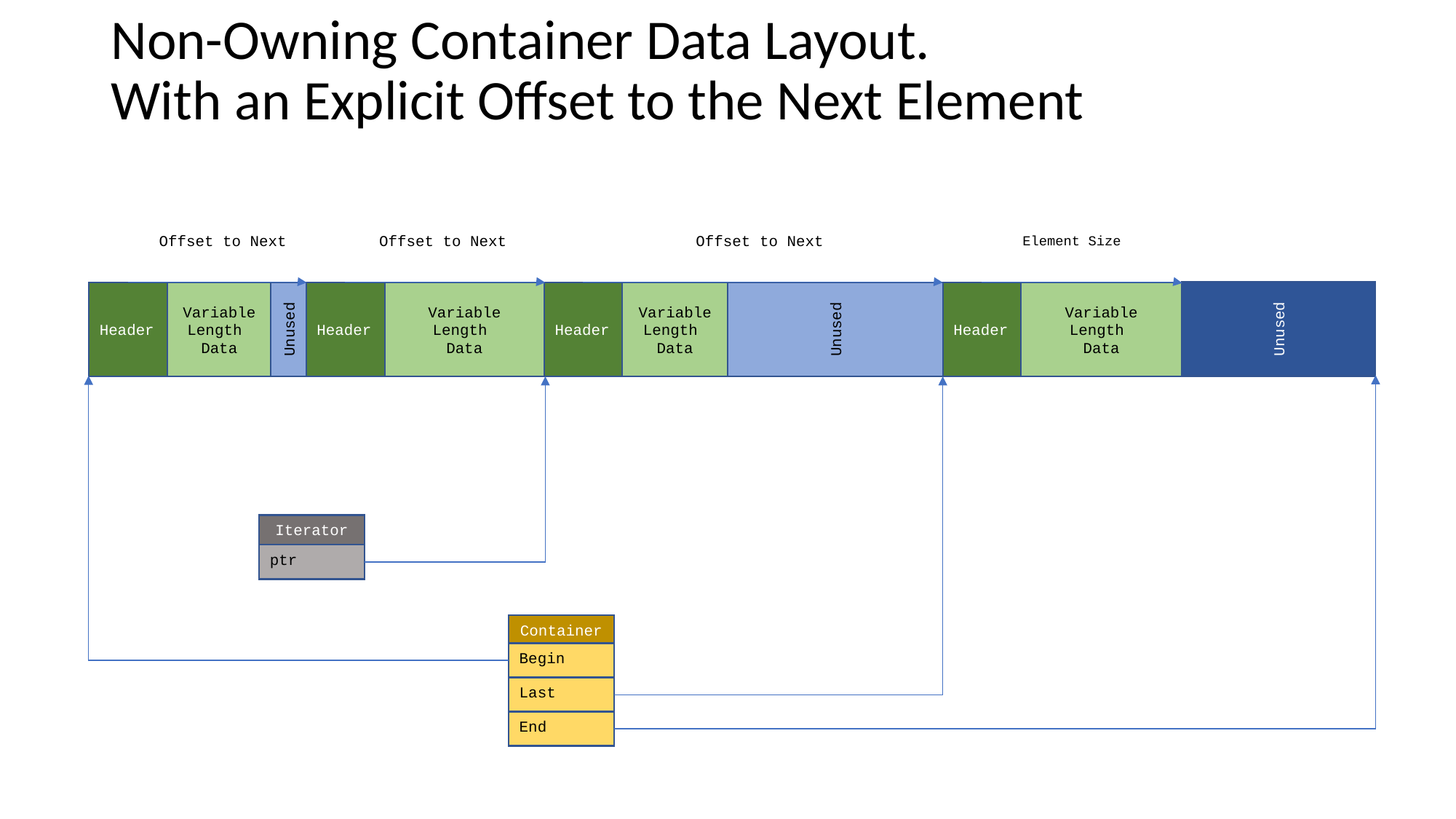

# Non-Owning Container Data Layout. With an Explicit Offset to the Next Element
Element Size
Offset to Next
Offset to Next
Offset to Next

Unused

Header
Variable
Length
Data
Unused
Header

Variable
Length
Data
Header
Variable
Length
Data
Unused
Header

Variable
Length
Data

Iterator
ptr
Container
Begin
Last
End